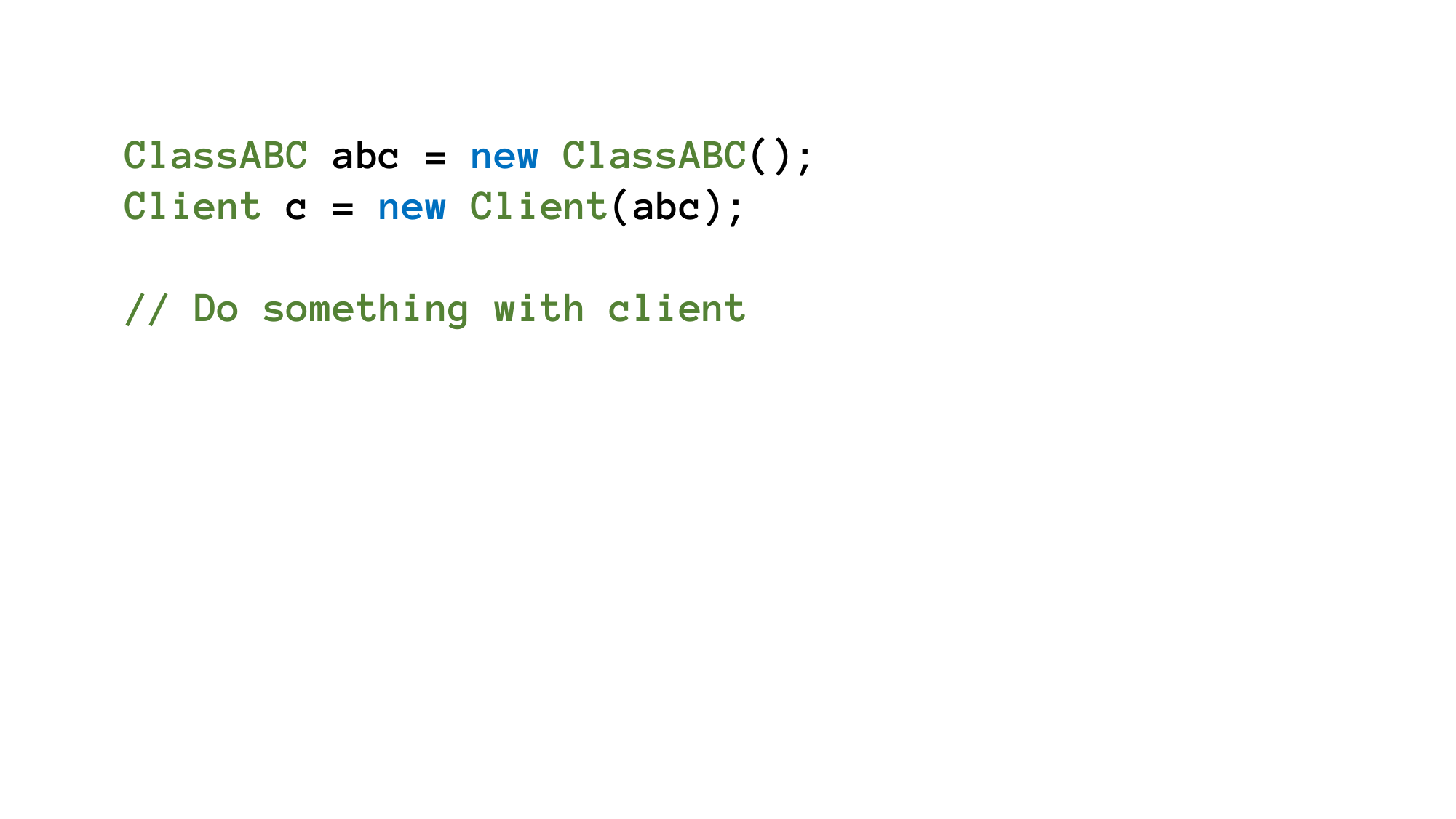

ClassABC abc = new ClassABC();
Client c = new Client(abc);

// Do something with client